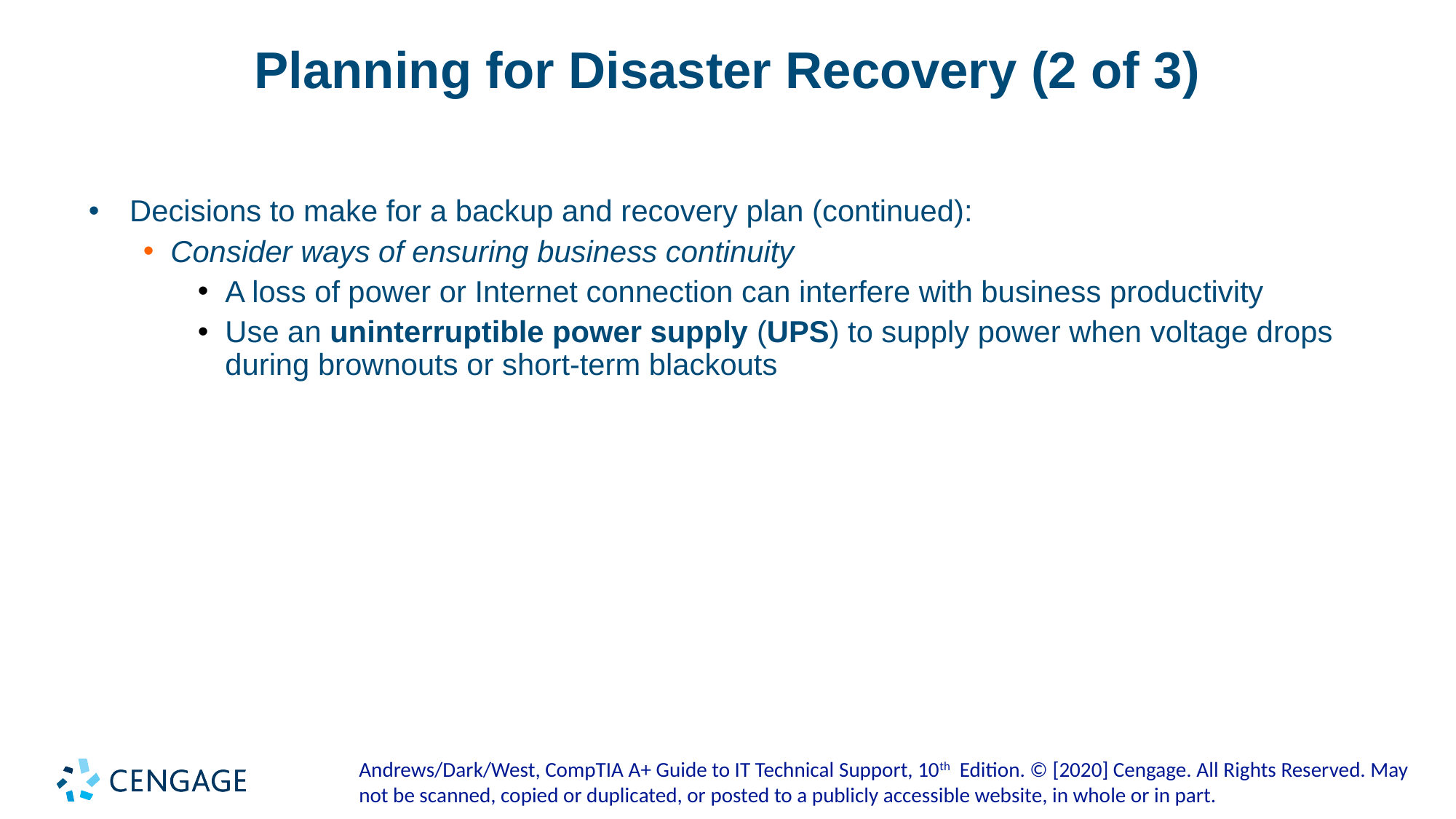

# Planning for Disaster Recovery (2 of 3)
Decisions to make for a backup and recovery plan (continued):
Consider ways of ensuring business continuity
A loss of power or Internet connection can interfere with business productivity
Use an uninterruptible power supply (UPS) to supply power when voltage drops during brownouts or short-term blackouts